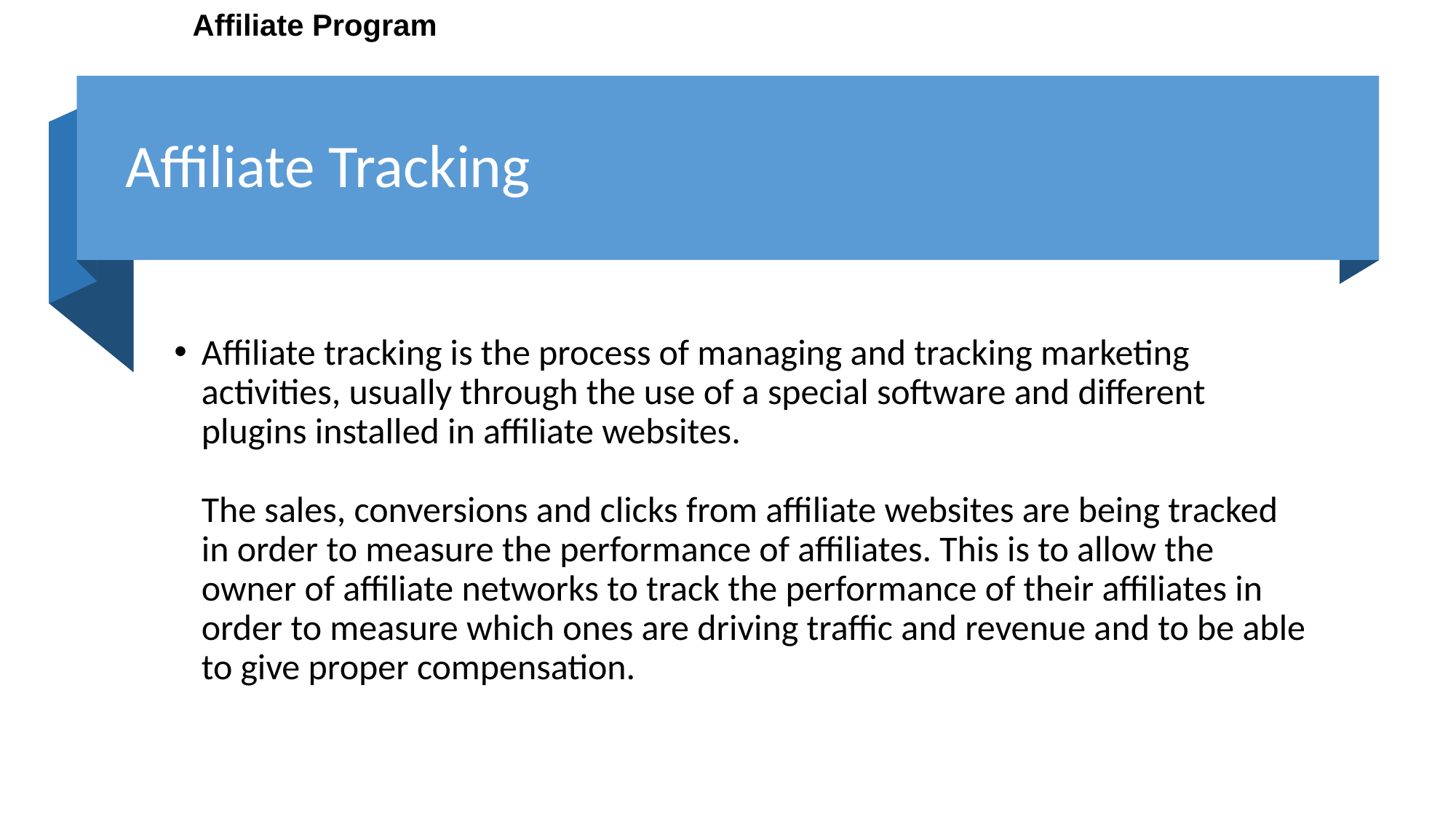

Affiliate Program

# Affiliate Tracking

Affiliate tracking is the process of managing and tracking marketing activities, usually through the use of a special software and different plugins installed in affiliate websites. 
The sales, conversions and clicks from affiliate websites are being tracked in order to measure the performance of affiliates. This is to allow the owner of affiliate networks to track the performance of their affiliates in order to measure which ones are driving traffic and revenue and to be able to give proper compensation.